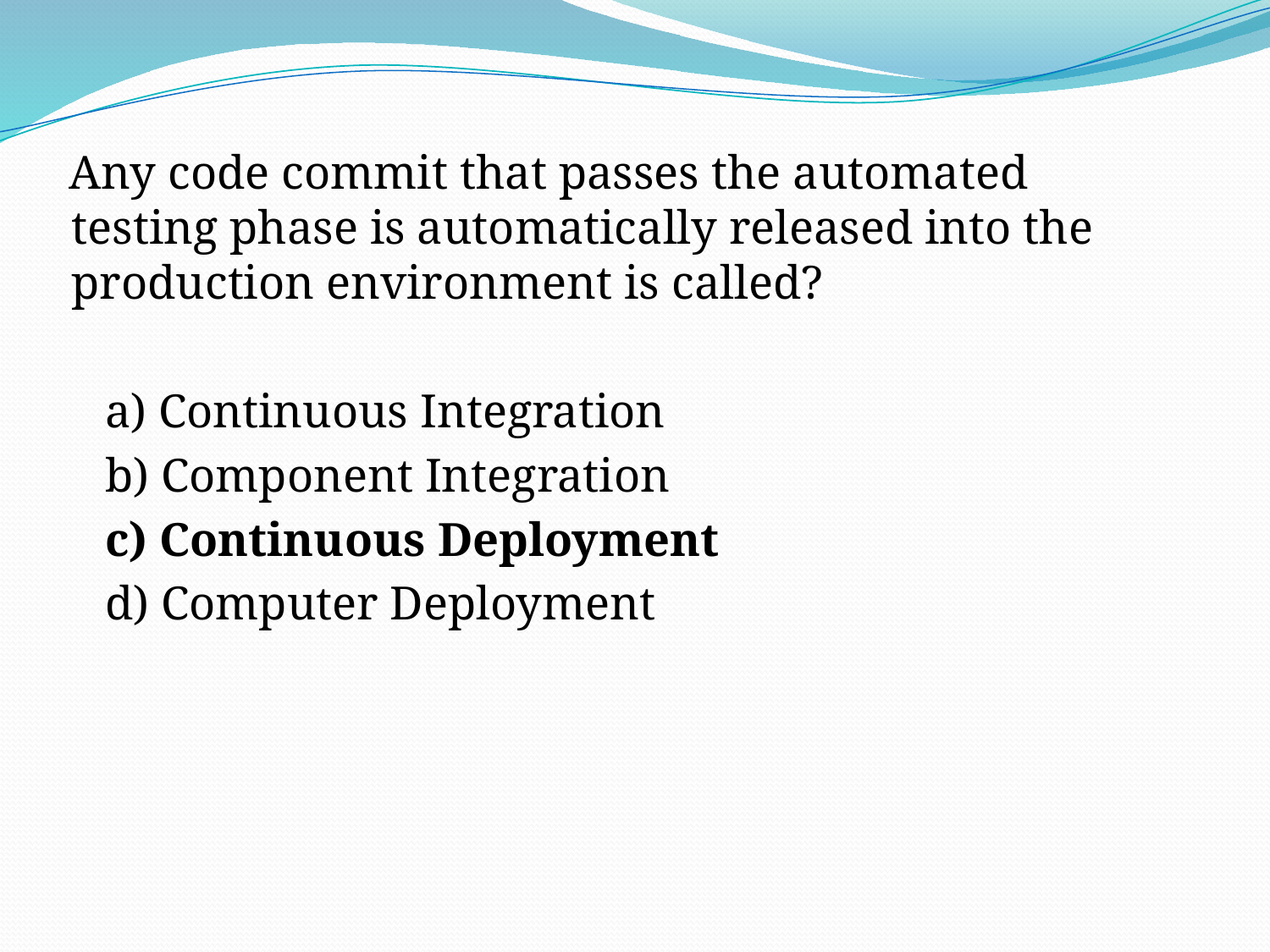

Any code commit that passes the automated testing phase is automatically released into the production environment is called?

	a) Continuous Integration
	b) Component Integration
	c) Continuous Deployment
	d) Computer Deployment